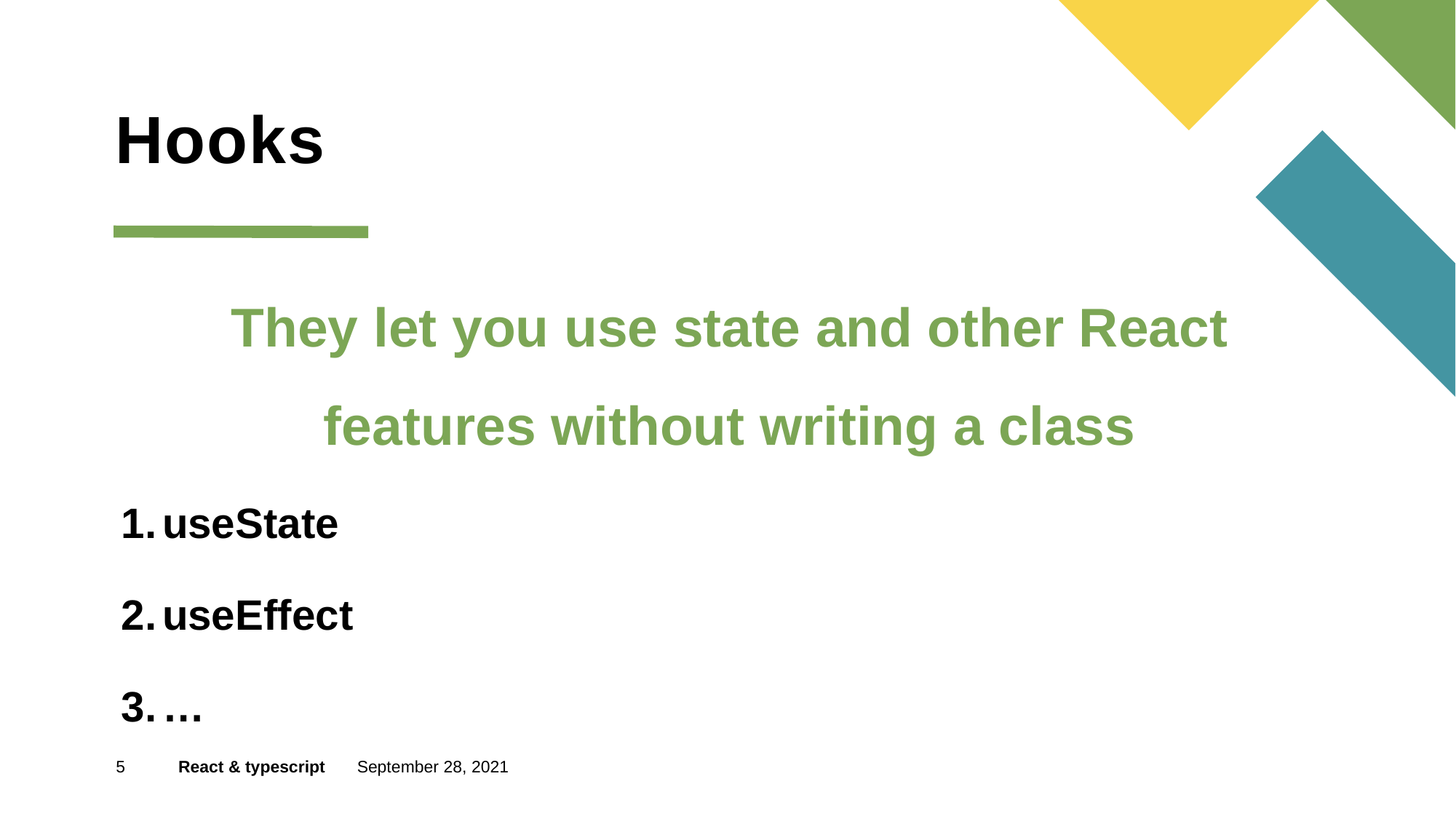

# Hooks
They let you use state and other React features without writing a class
useState
useEffect
…
5
React & typescript
September 28, 2021